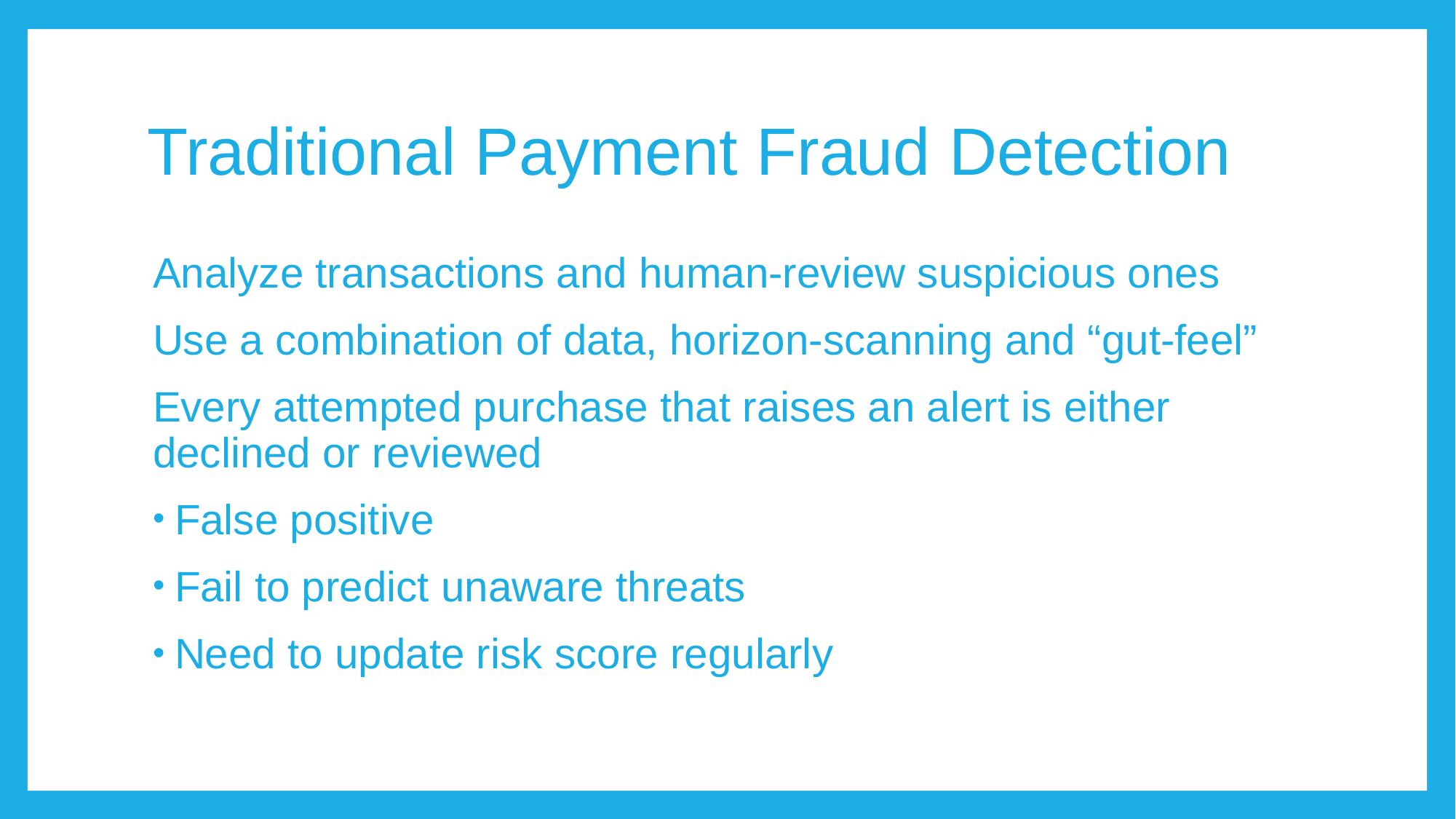

# Traditional Payment Fraud Detection
Analyze transactions and human-review suspicious ones
Use a combination of data, horizon-scanning and “gut-feel”
Every attempted purchase that raises an alert is either declined or reviewed
False positive
Fail to predict unaware threats
Need to update risk score regularly